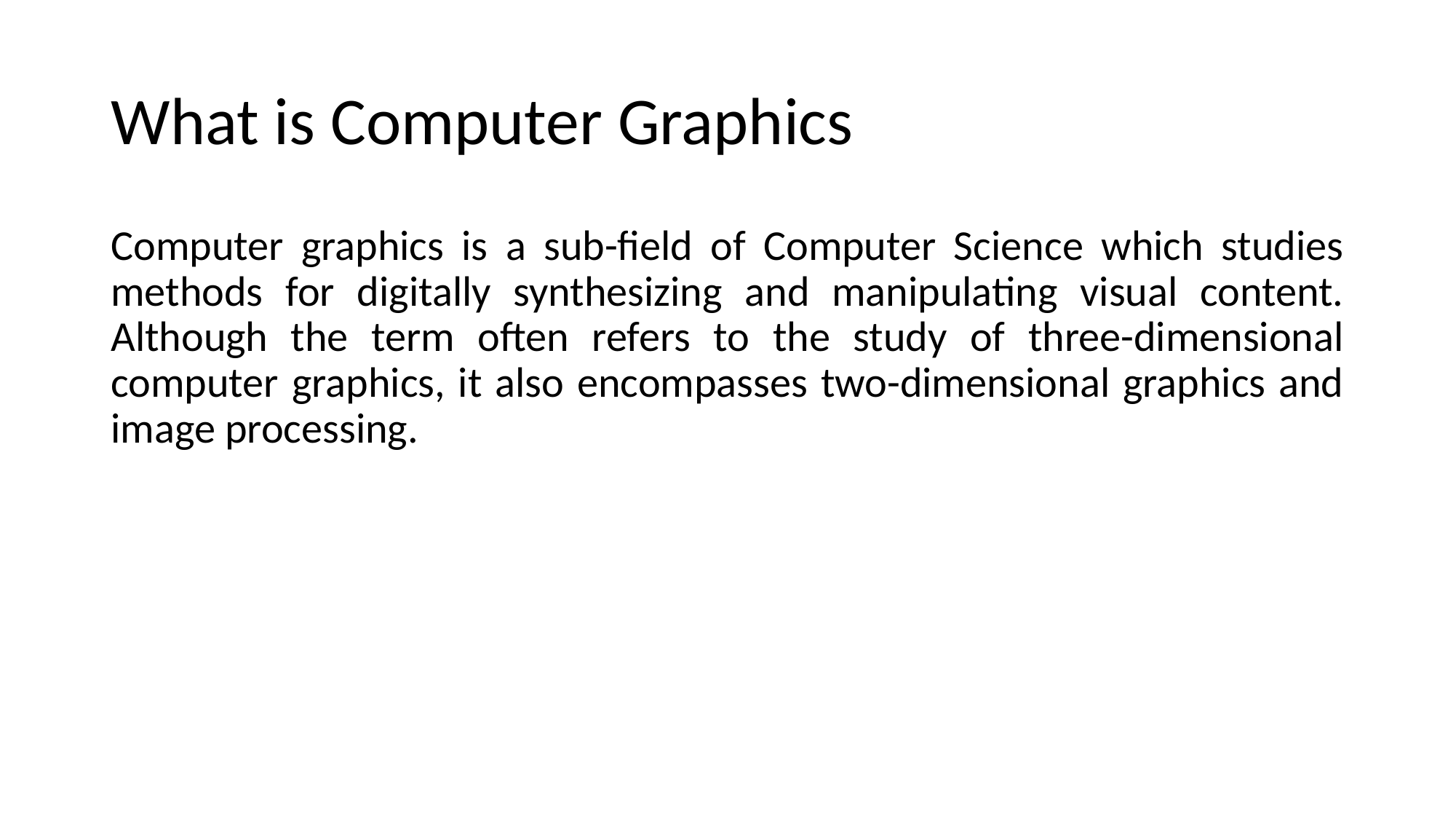

# What is Computer Graphics
Computer graphics is a sub-field of Computer Science which studies methods for digitally synthesizing and manipulating visual content. Although the term often refers to the study of three-dimensional computer graphics, it also encompasses two-dimensional graphics and image processing.